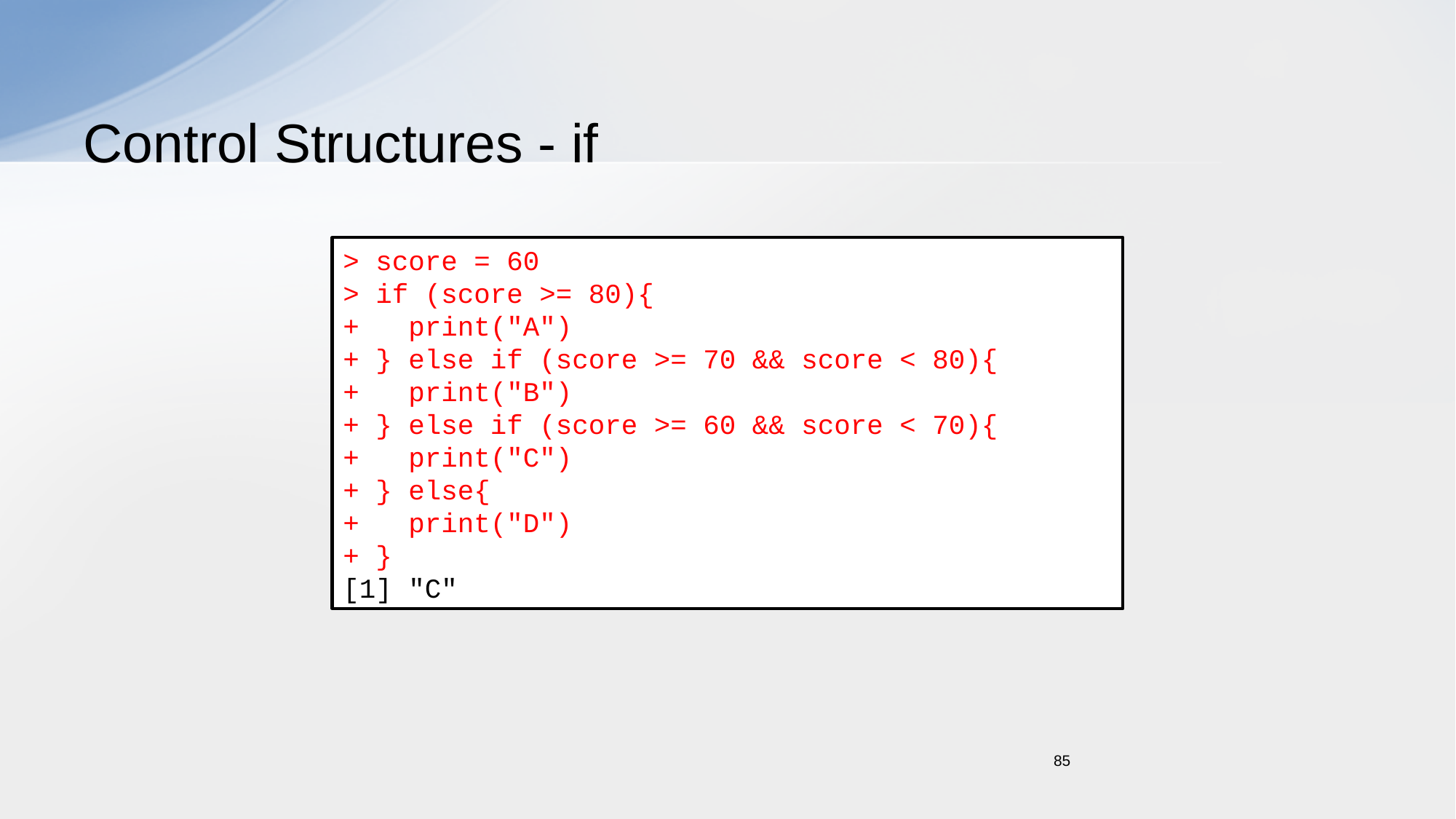

# Control Structures - if

> score = 60
> if (score >= 80){
+   print("A")
+ } else if (score >= 70 && score < 80){
+   print("B")
+ } else if (score >= 60 && score < 70){
+   print("C")
+ } else{
+   print("D")
+ }
[1] "C"
85